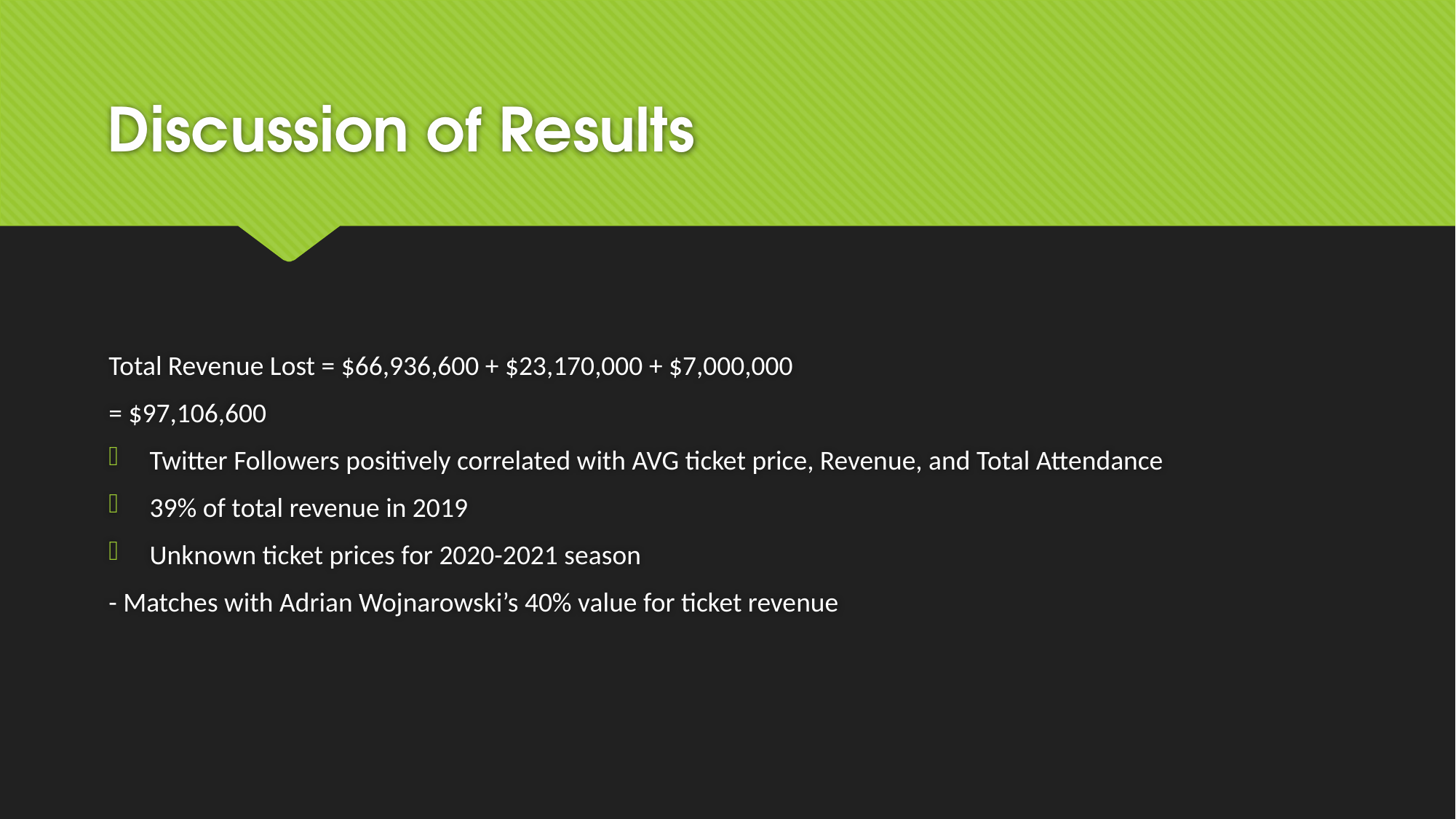

# Discussion of Results
Total Revenue Lost = $66,936,600 + $23,170,000 + $7,000,000
= $97,106,600
Twitter Followers positively correlated with AVG ticket price, Revenue, and Total Attendance
39% of total revenue in 2019
Unknown ticket prices for 2020-2021 season
- Matches with Adrian Wojnarowski’s 40% value for ticket revenue